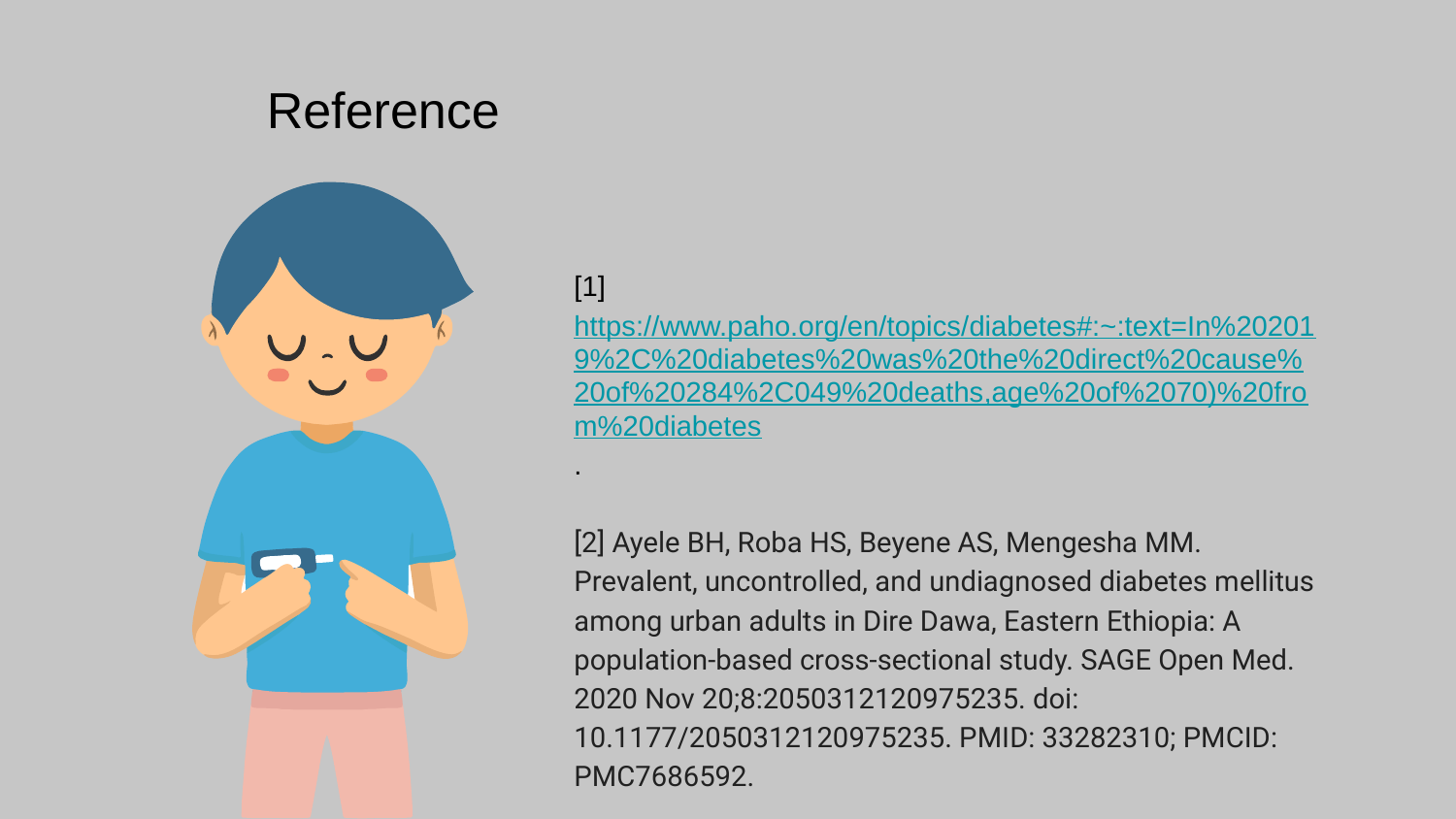

Reference

[1] https://www.paho.org/en/topics/diabetes#:~:text=In%202019%2C%20diabetes%20was%20the%20direct%20cause%20of%20284%2C049%20deaths,age%20of%2070)%20from%20diabetes.

[2] Ayele BH, Roba HS, Beyene AS, Mengesha MM. Prevalent, uncontrolled, and undiagnosed diabetes mellitus among urban adults in Dire Dawa, Eastern Ethiopia: A population-based cross-sectional study. SAGE Open Med. 2020 Nov 20;8:2050312120975235. doi: 10.1177/2050312120975235. PMID: 33282310; PMCID: PMC7686592.